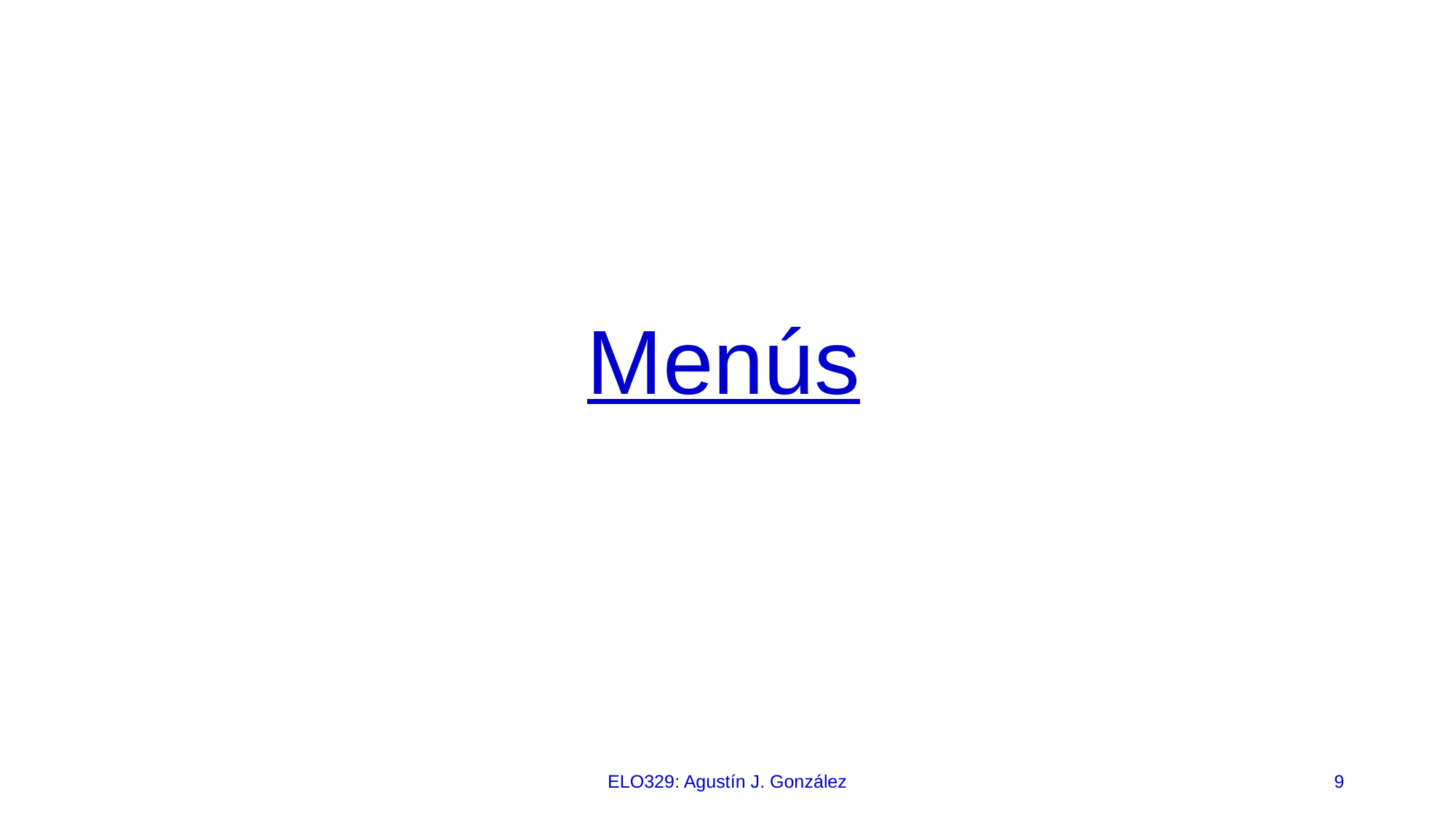

# Menús

ELO329: Agustín J. González
9